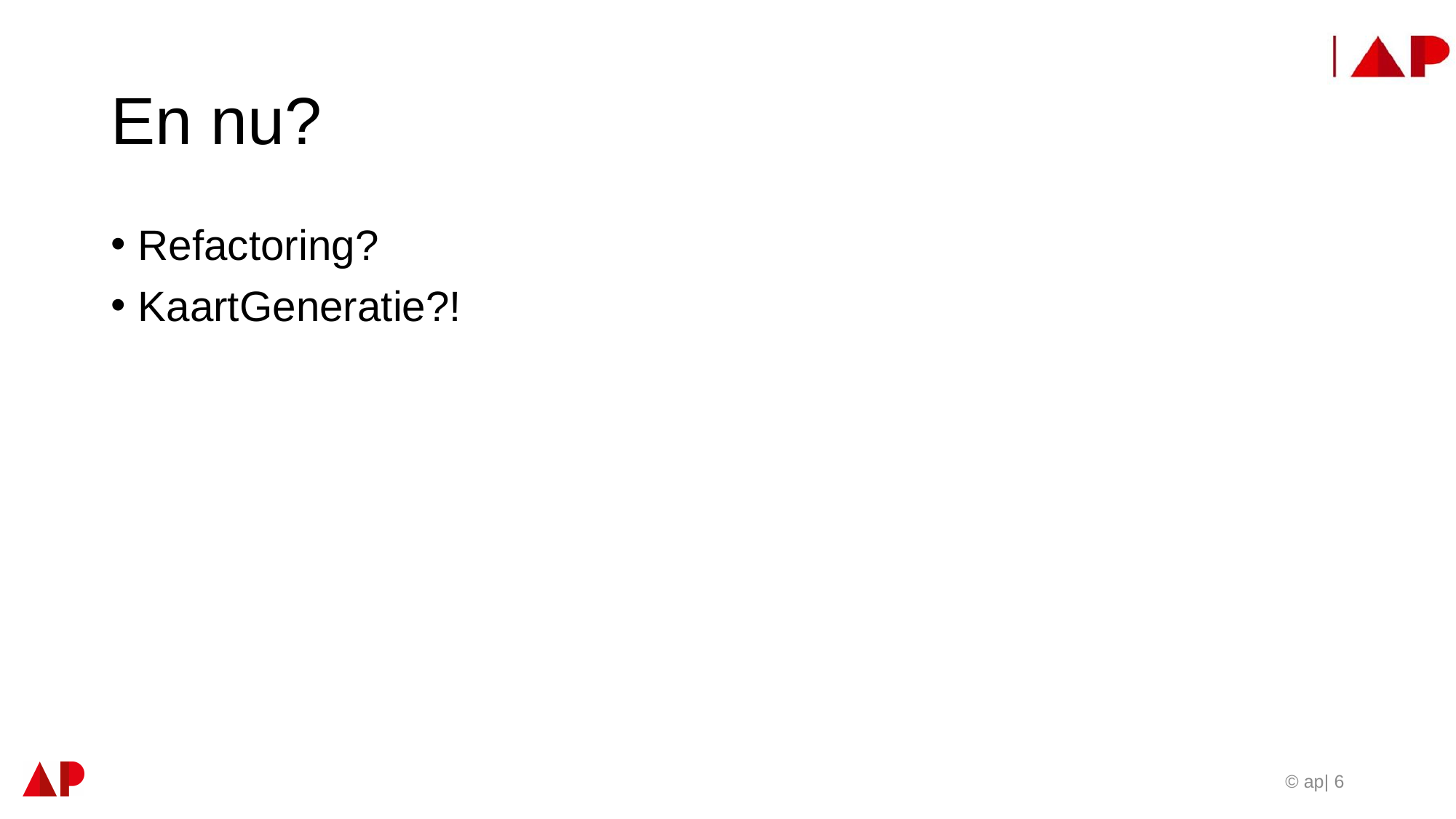

# En nu?
Refactoring?
KaartGeneratie?!
© ap| 6